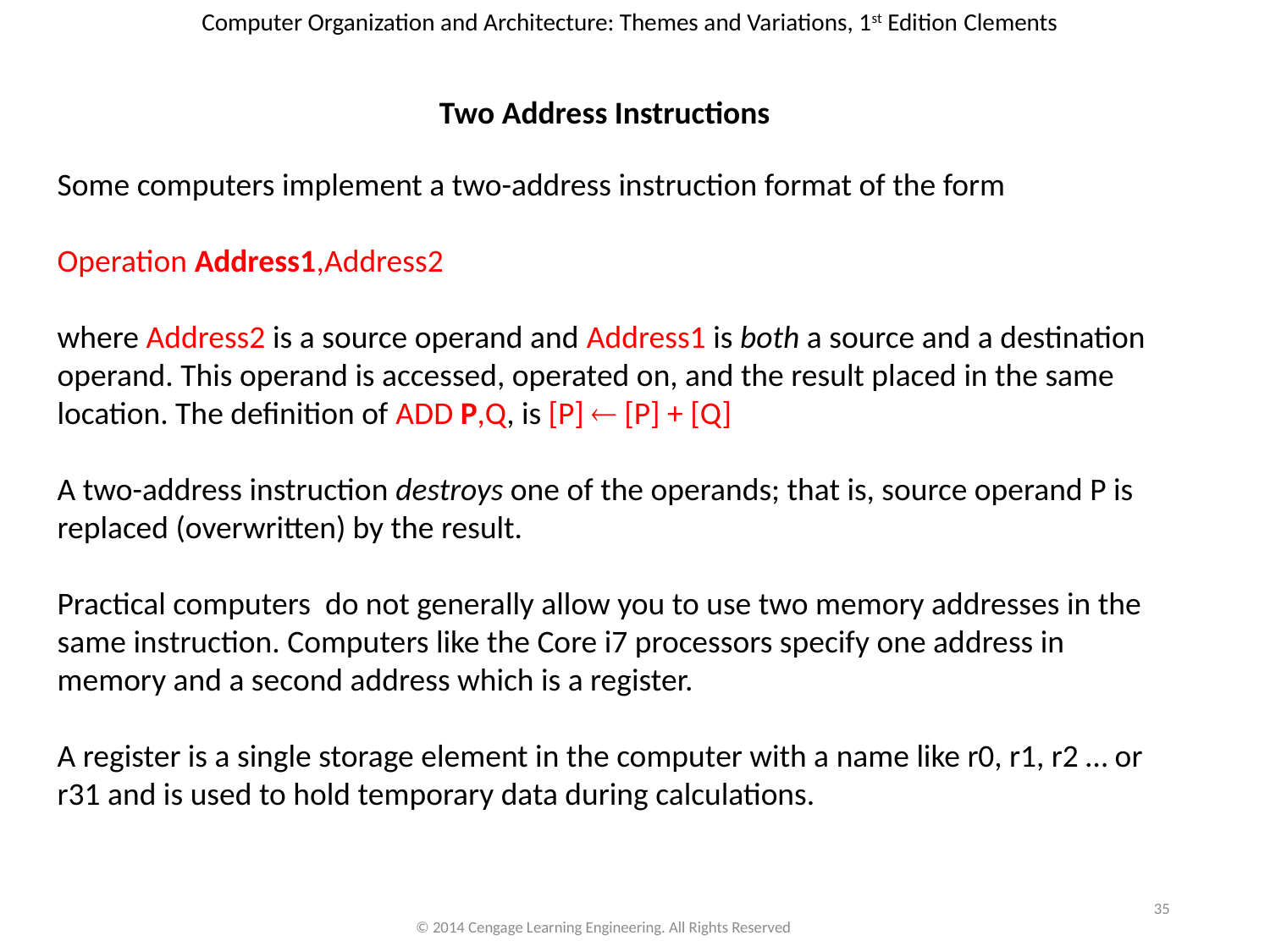

Two Address Instructions

Some computers implement a two-address instruction format of the form

Operation Address1,Address2

where Address2 is a source operand and Address1 is both a source and a destination operand. This operand is accessed, operated on, and the result placed in the same location. The definition of ADD P,Q, is [P] ← [P] + [Q]

A two-address instruction destroys one of the operands; that is, source operand P is replaced (overwritten) by the result.

Practical computers  do not generally allow you to use two memory addresses in the same instruction. Computers like the Core i7 processors specify one address in memory and a second address which is a register.

A register is a single storage element in the computer with a name like r0, r1, r2 … or r31 and is used to hold temporary data during calculations.

35
© 2014 Cengage Learning Engineering. All Rights Reserved